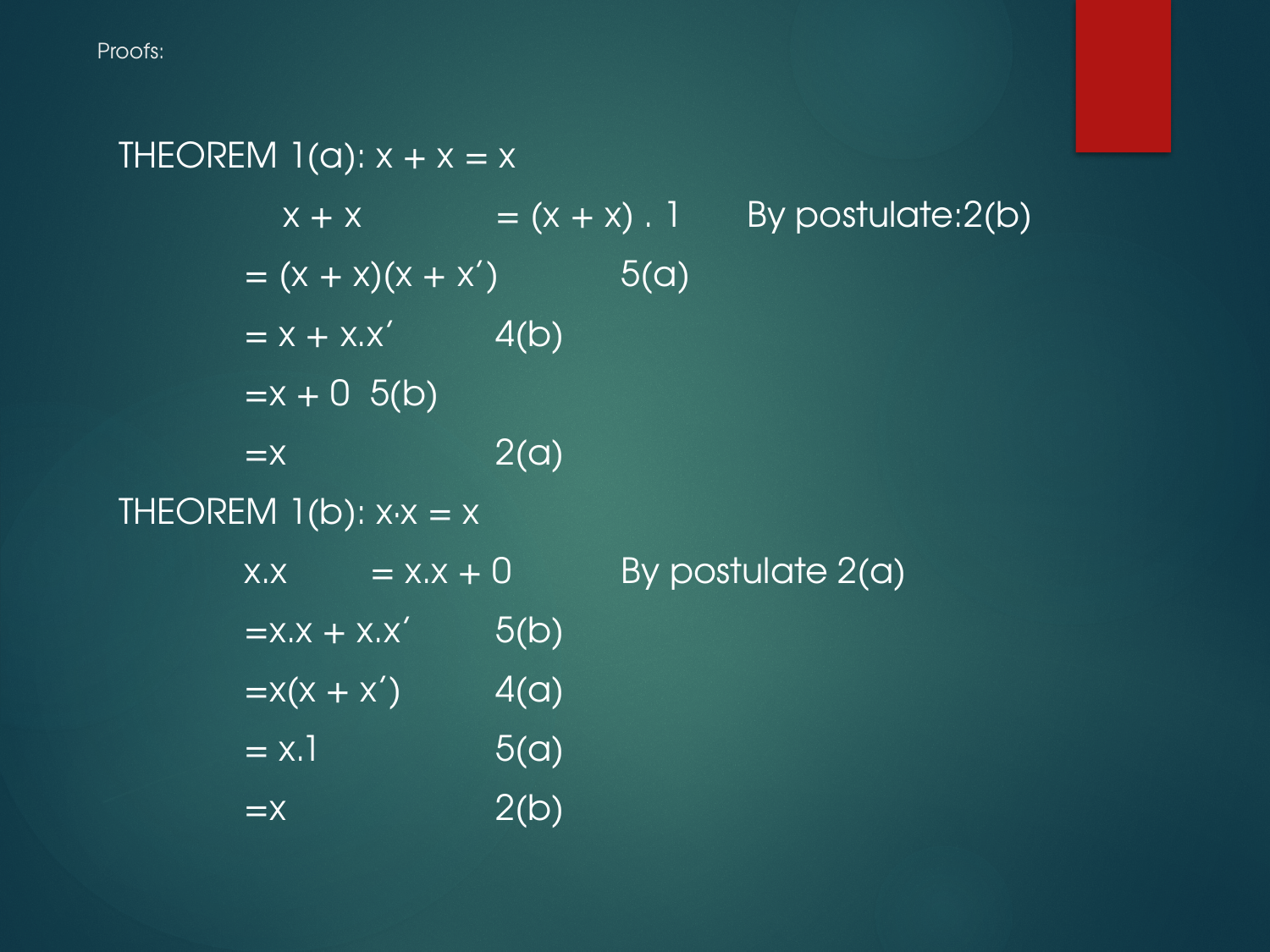

# Proofs:
THEOREM 1(a): x + x = x
	    x + x  	= (x + x) . 1 	By postulate:2(b)
	= (x + x)(x + x’) 					5(a)
	= x + x.x’  						4(b)
	=x + 0  							5(b)
	=x 	 							2(a)
THEOREM 1(b): x·x = x
	x.x 	= x.x + 0  	By postulate 2(a)
	=x.x + x.x’ 					5(b)
	=x(x + x’) 					4(a)
	= x.1 	 					5(a)
	=x 	 						2(b)